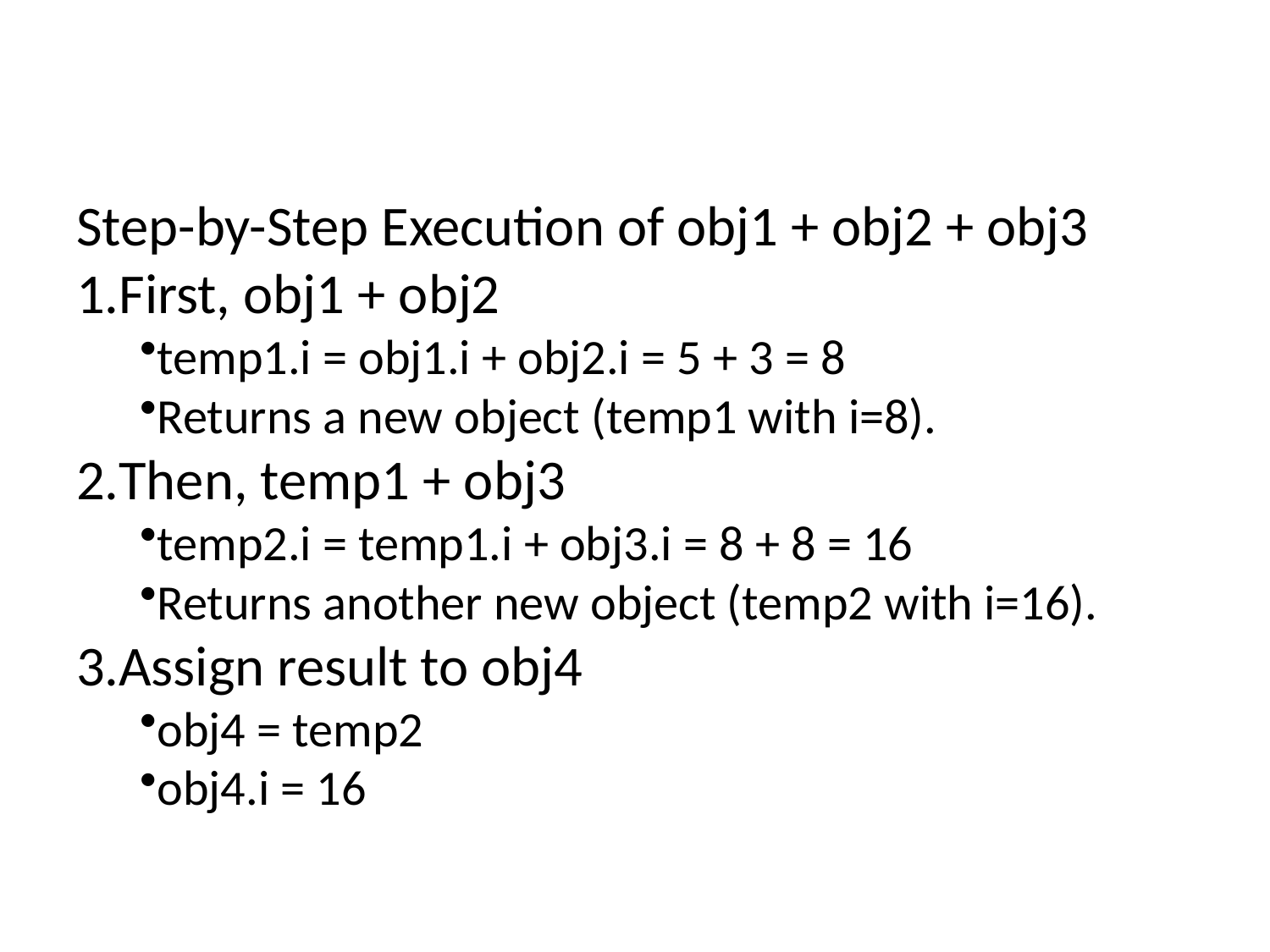

#
Step-by-Step Execution of obj1 + obj2 + obj3
First, obj1 + obj2
temp1.i = obj1.i + obj2.i = 5 + 3 = 8
Returns a new object (temp1 with i=8).
Then, temp1 + obj3
temp2.i = temp1.i + obj3.i = 8 + 8 = 16
Returns another new object (temp2 with i=16).
Assign result to obj4
obj4 = temp2
obj4.i = 16